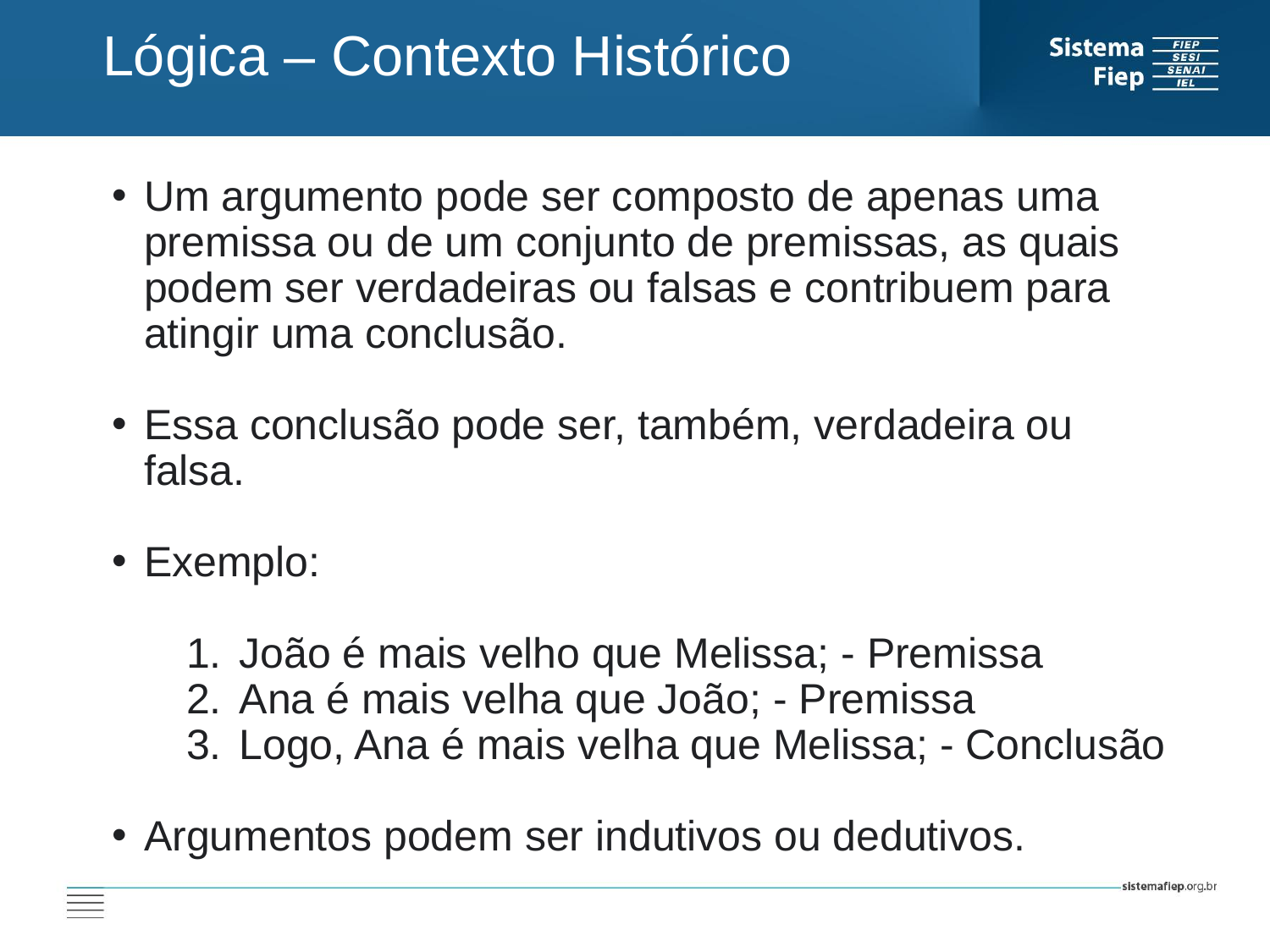

Lógica – Contexto Histórico
Um argumento pode ser composto de apenas uma premissa ou de um conjunto de premissas, as quais podem ser verdadeiras ou falsas e contribuem para atingir uma conclusão.

Essa conclusão pode ser, também, verdadeira ou falsa.

Exemplo:

João é mais velho que Melissa; - Premissa
Ana é mais velha que João; - Premissa
Logo, Ana é mais velha que Melissa; - Conclusão

Argumentos podem ser indutivos ou dedutivos.